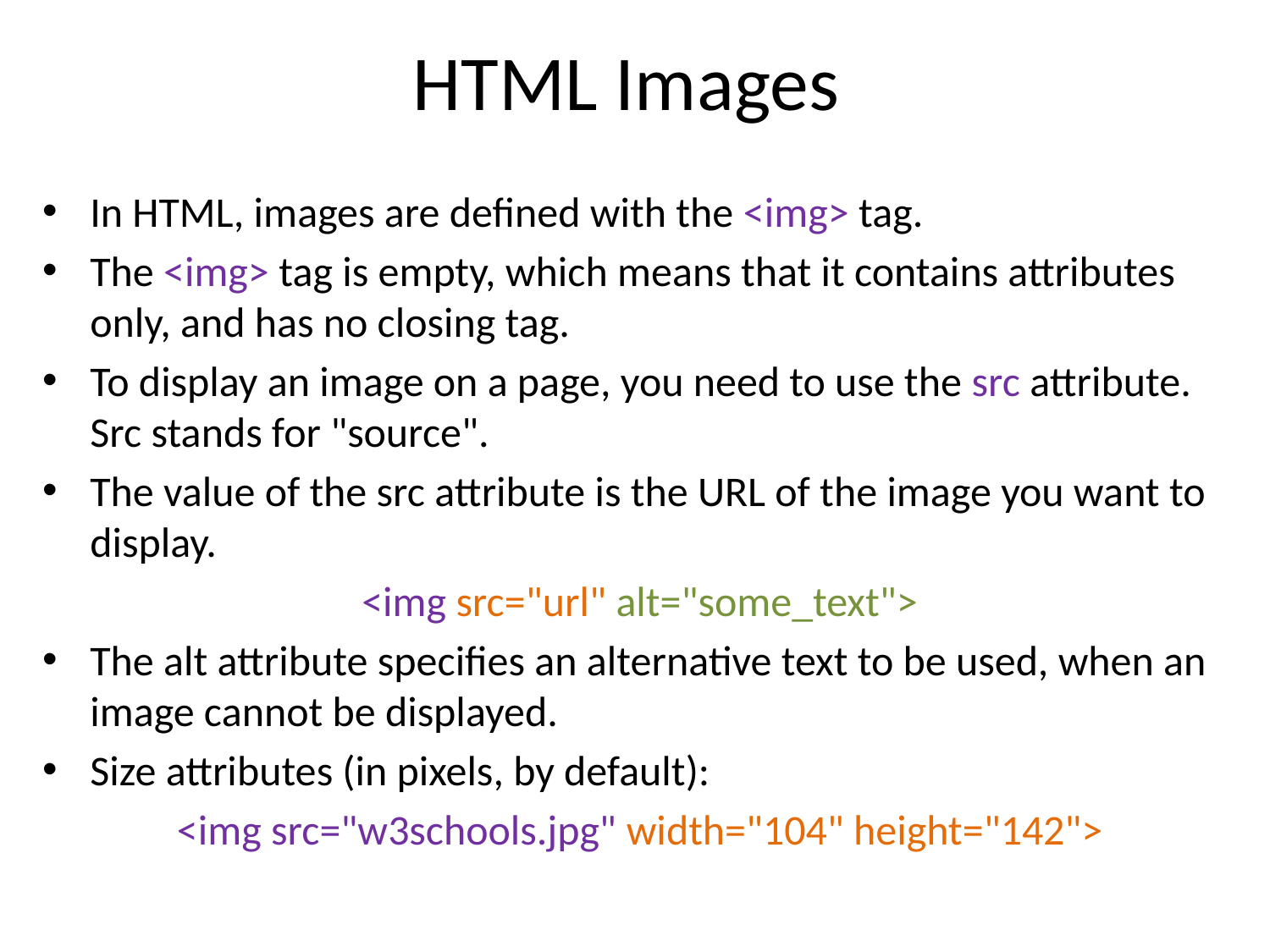

# HTML Images
In HTML, images are defined with the <img> tag.
The <img> tag is empty, which means that it contains attributes only, and has no closing tag.
To display an image on a page, you need to use the src attribute. Src stands for "source".
The value of the src attribute is the URL of the image you want to display.
<img src="url" alt="some_text">
The alt attribute specifies an alternative text to be used, when an image cannot be displayed.
Size attributes (in pixels, by default):
<img src="w3schools.jpg" width="104" height="142">